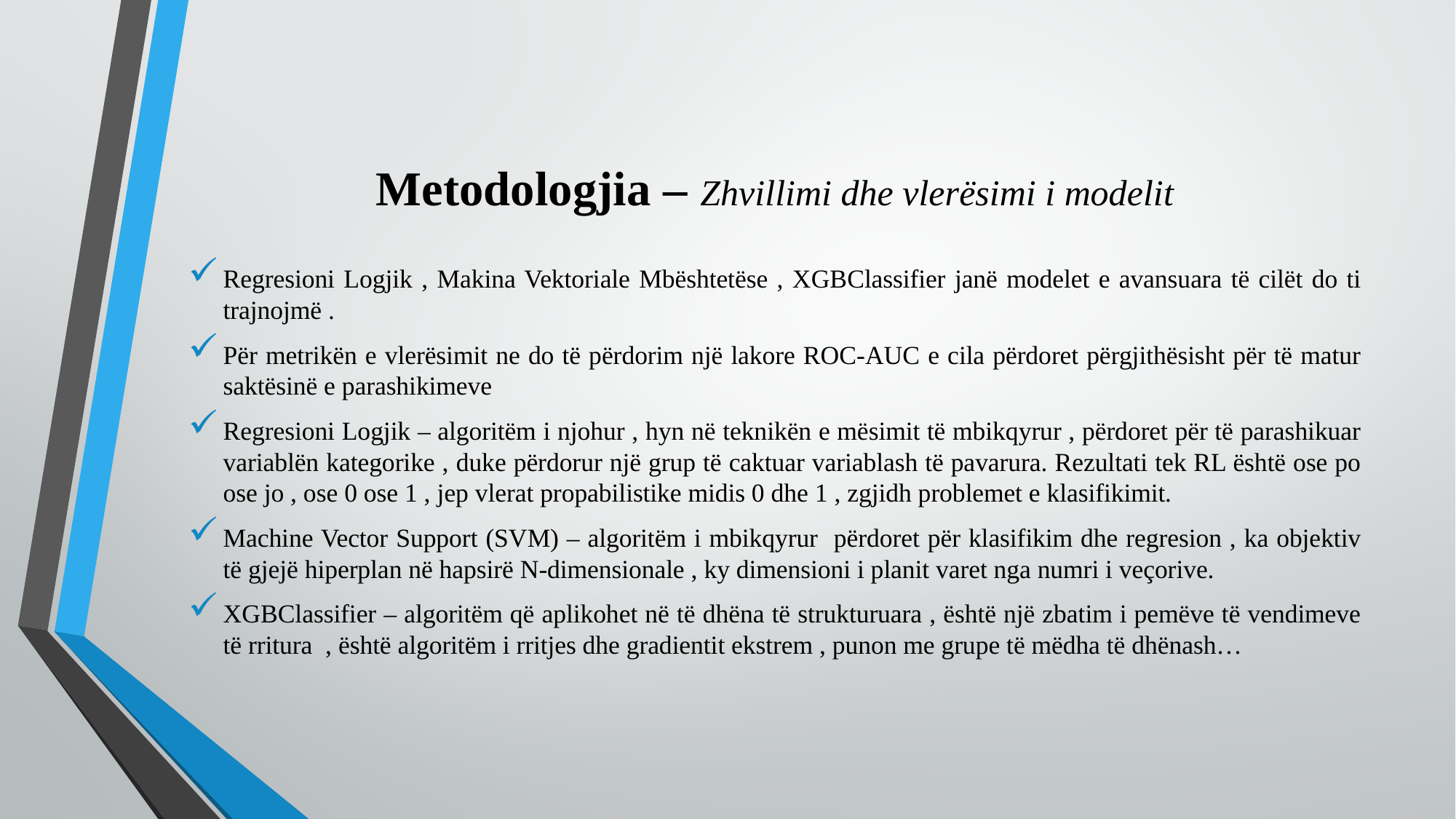

# Metodologjia – Zhvillimi dhe vlerësimi i modelit
Regresioni Logjik , Makina Vektoriale Mbështetëse , XGBClassifier janë modelet e avansuara të cilët do ti trajnojmë .
Për metrikën e vlerësimit ne do të përdorim një lakore ROC-AUC e cila përdoret përgjithësisht për të matur saktësinë e parashikimeve
Regresioni Logjik – algoritëm i njohur , hyn në teknikën e mësimit të mbikqyrur , përdoret për të parashikuar variablën kategorike , duke përdorur një grup të caktuar variablash të pavarura. Rezultati tek RL është ose po ose jo , ose 0 ose 1 , jep vlerat propabilistike midis 0 dhe 1 , zgjidh problemet e klasifikimit.
Machine Vector Support (SVM) – algoritëm i mbikqyrur  përdoret për klasifikim dhe regresion , ka objektiv të gjejë hiperplan në hapsirë N-dimensionale , ky dimensioni i planit varet nga numri i veçorive.
XGBClassifier – algoritëm që aplikohet në të dhëna të strukturuara , është një zbatim i pemëve të vendimeve të rritura  , është algoritëm i rritjes dhe gradientit ekstrem , punon me grupe të mëdha të dhënash…